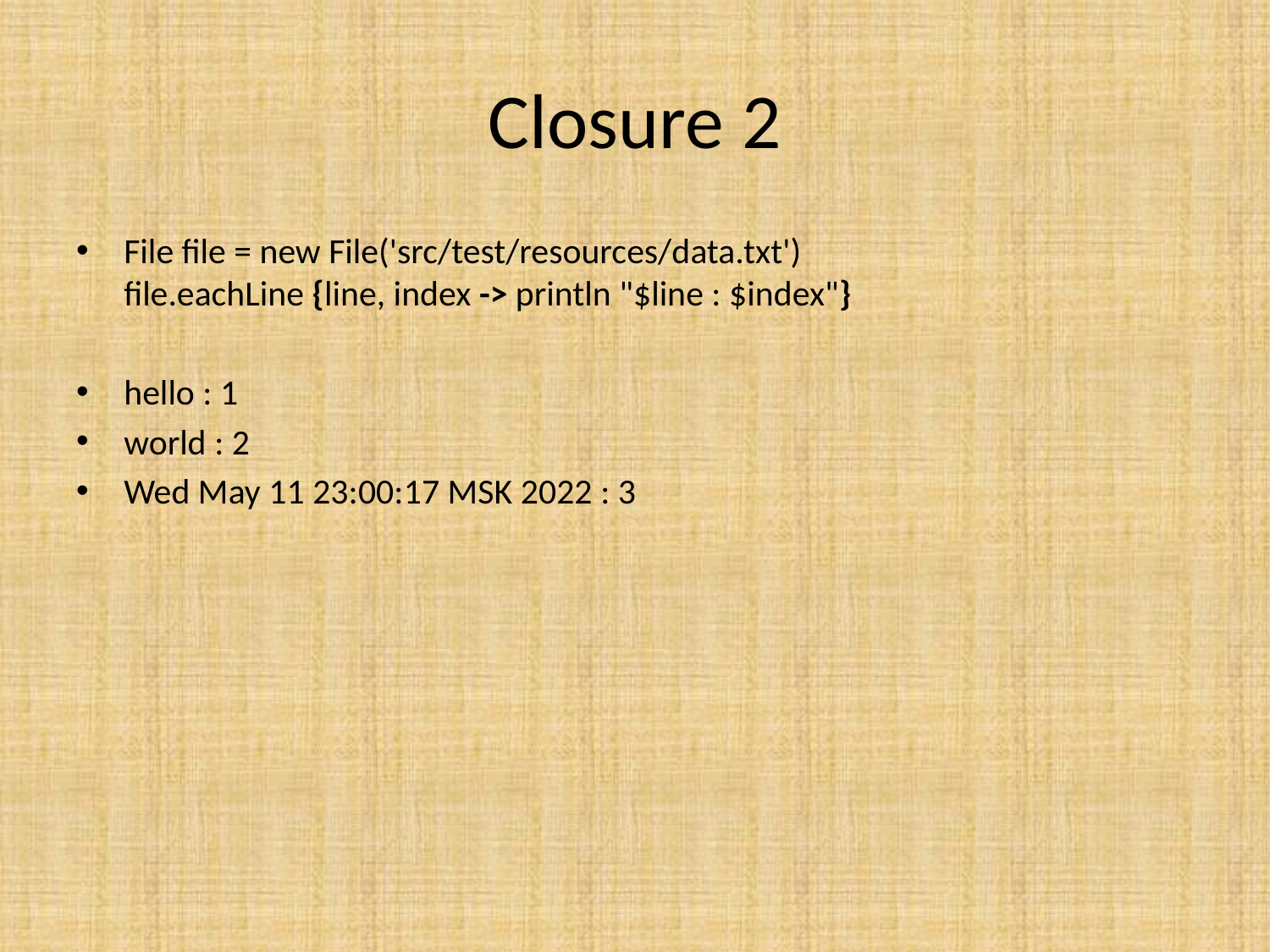

# Closure 2
File file = new File('src/test/resources/data.txt')
file.eachLine {line, index -> println "$line : $index"}

hello : 1
world : 2
Wed May 11 23:00:17 MSK 2022 : 3